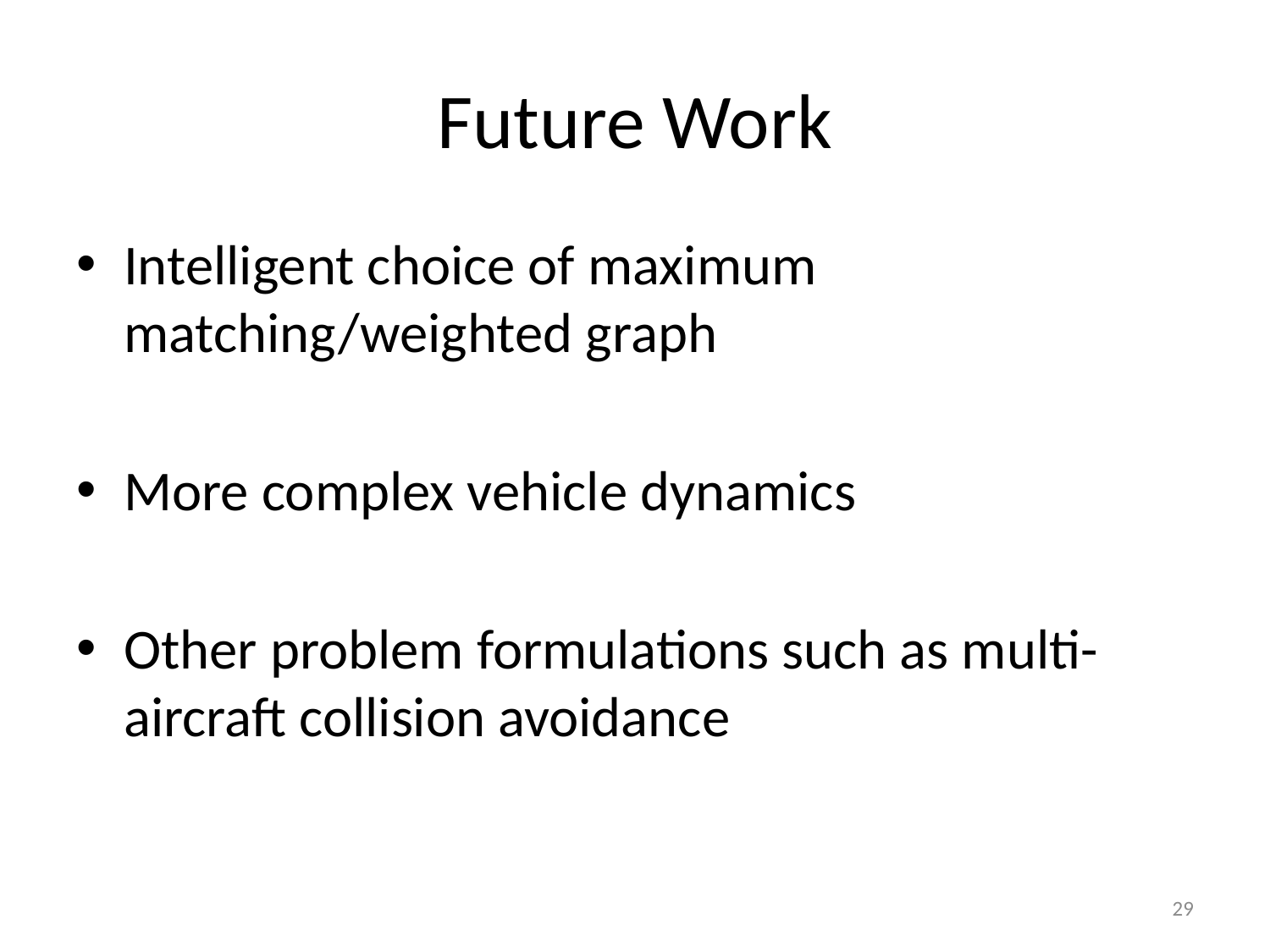

# Future Work
Intelligent choice of maximum matching/weighted graph

More complex vehicle dynamics

Other problem formulations such as multi-aircraft collision avoidance
29